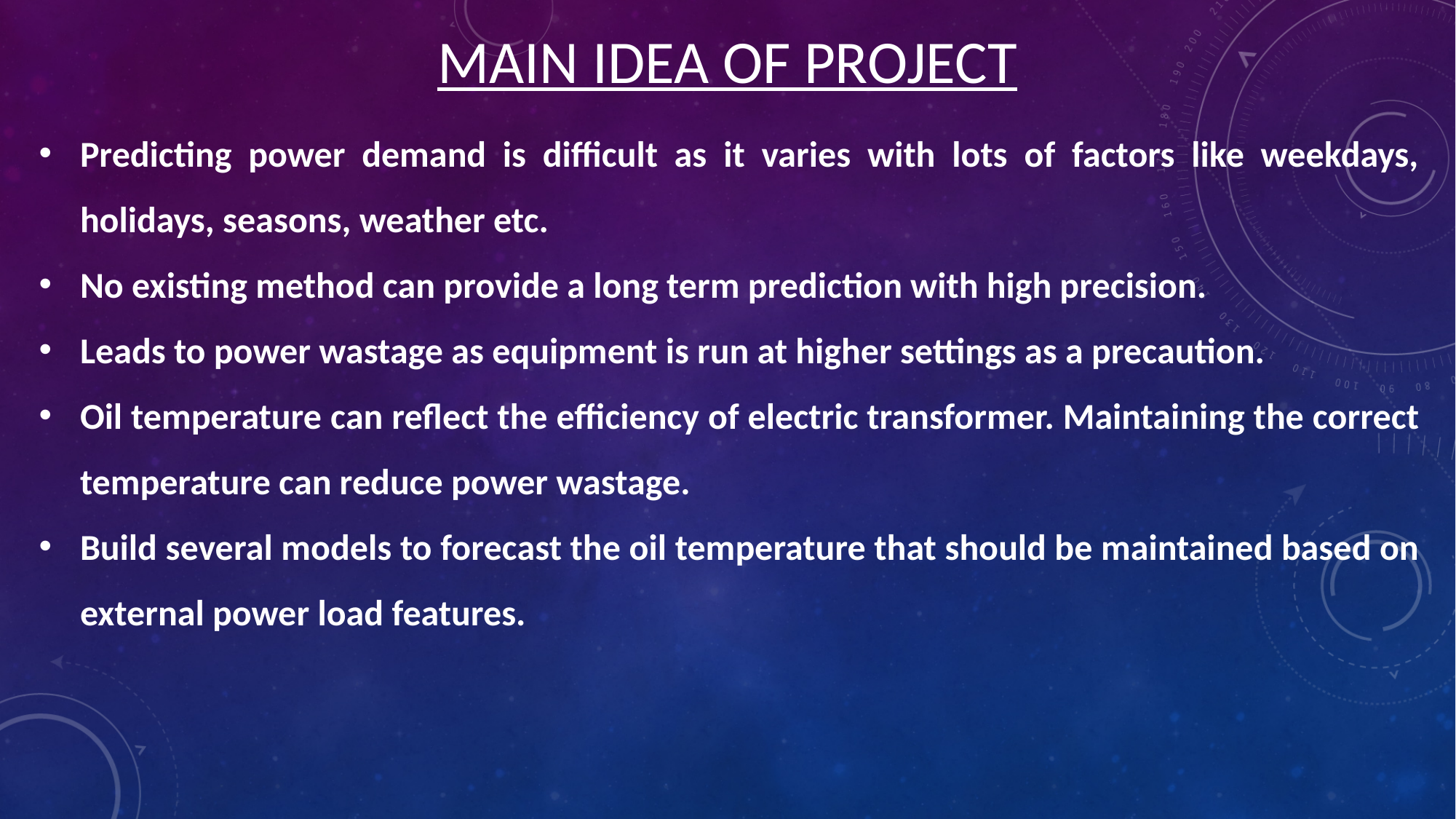

# MAIN IDEA OF PROJECT
Predicting power demand is difficult as it varies with lots of factors like weekdays, holidays, seasons, weather etc.
No existing method can provide a long term prediction with high precision.
Leads to power wastage as equipment is run at higher settings as a precaution.
Oil temperature can reflect the efficiency of electric transformer. Maintaining the correct temperature can reduce power wastage.
Build several models to forecast the oil temperature that should be maintained based on external power load features.